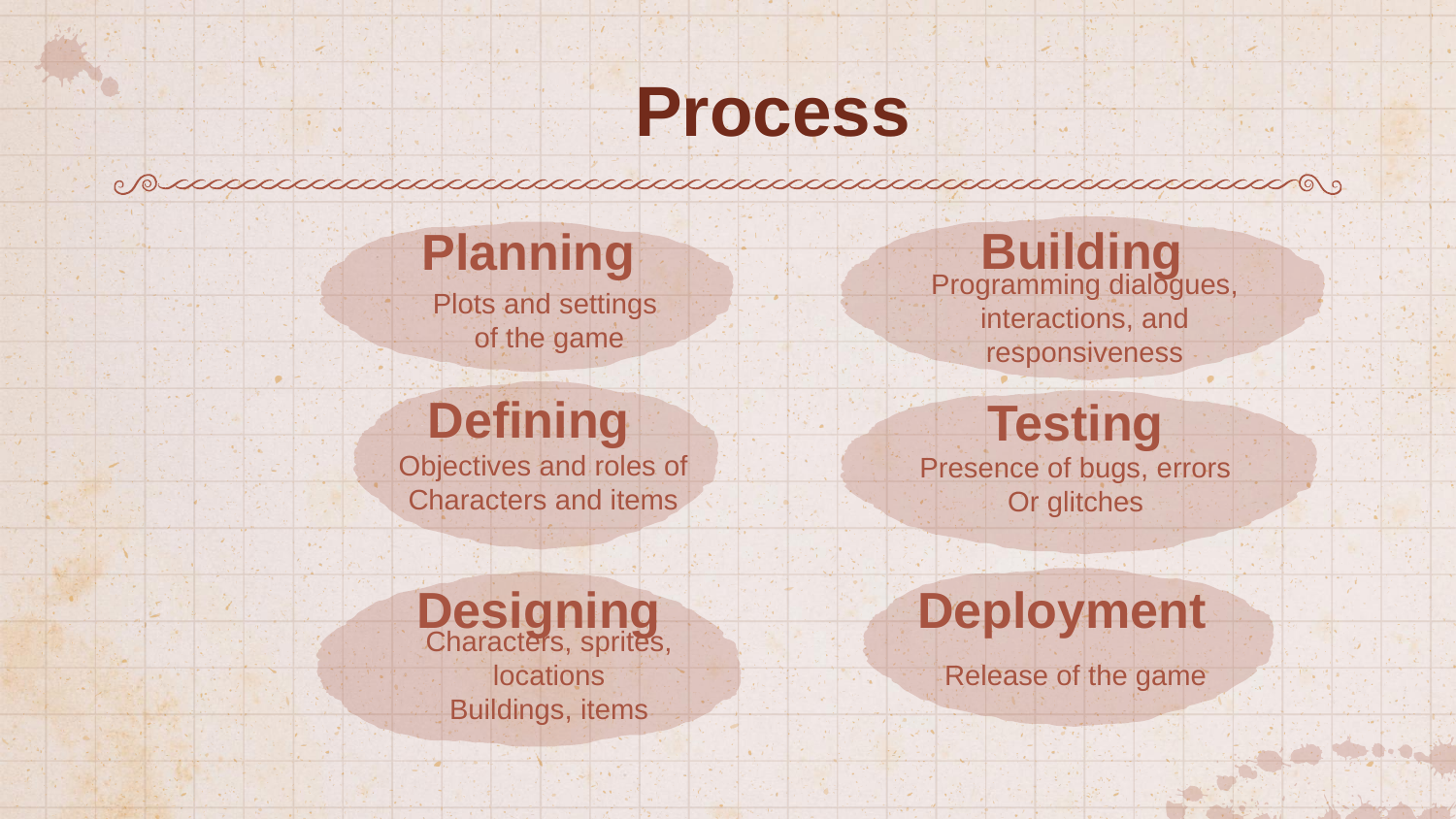

# Process
Building

Planning
Programming dialogues, interactions, and responsiveness
Plots and settings
of the game

Defining
Testing
Objectives and roles of
Characters and items
Presence of bugs, errors
Or glitches

Deployment
Designing
Release of the game
Characters, sprites, locations
Buildings, items